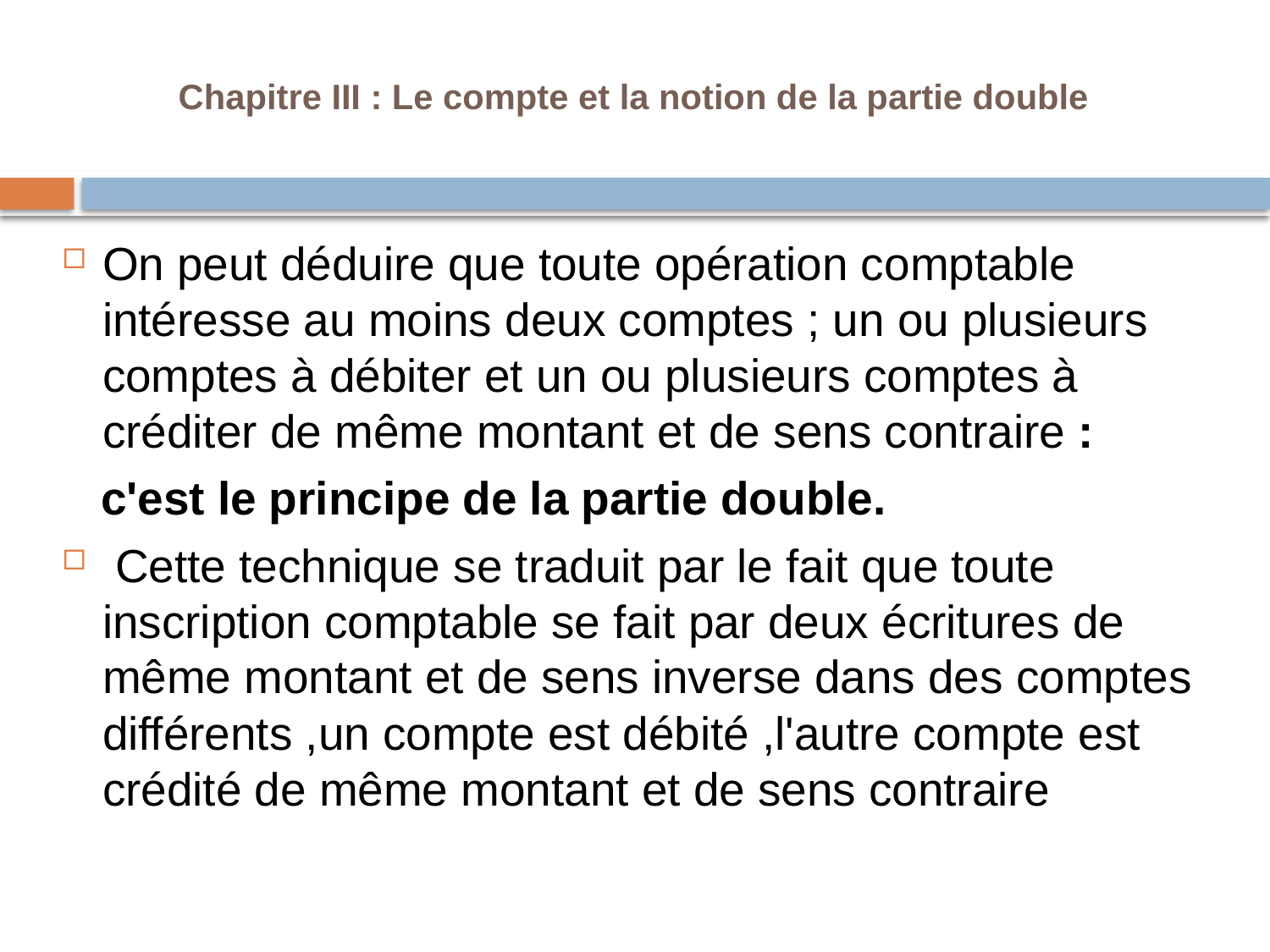

# Chapitre III : Le compte et la notion de la partie double
On peut déduire que toute opération comptable intéresse au moins deux comptes ; un ou plusieurs comptes à débiter et un ou plusieurs comptes à créditer de même montant et de sens contraire :
   c'est le principe de la partie double.
 Cette technique se traduit par le fait que toute inscription comptable se fait par deux écritures de même montant et de sens inverse dans des comptes différents ,un compte est débité ,l'autre compte est crédité de même montant et de sens contraire